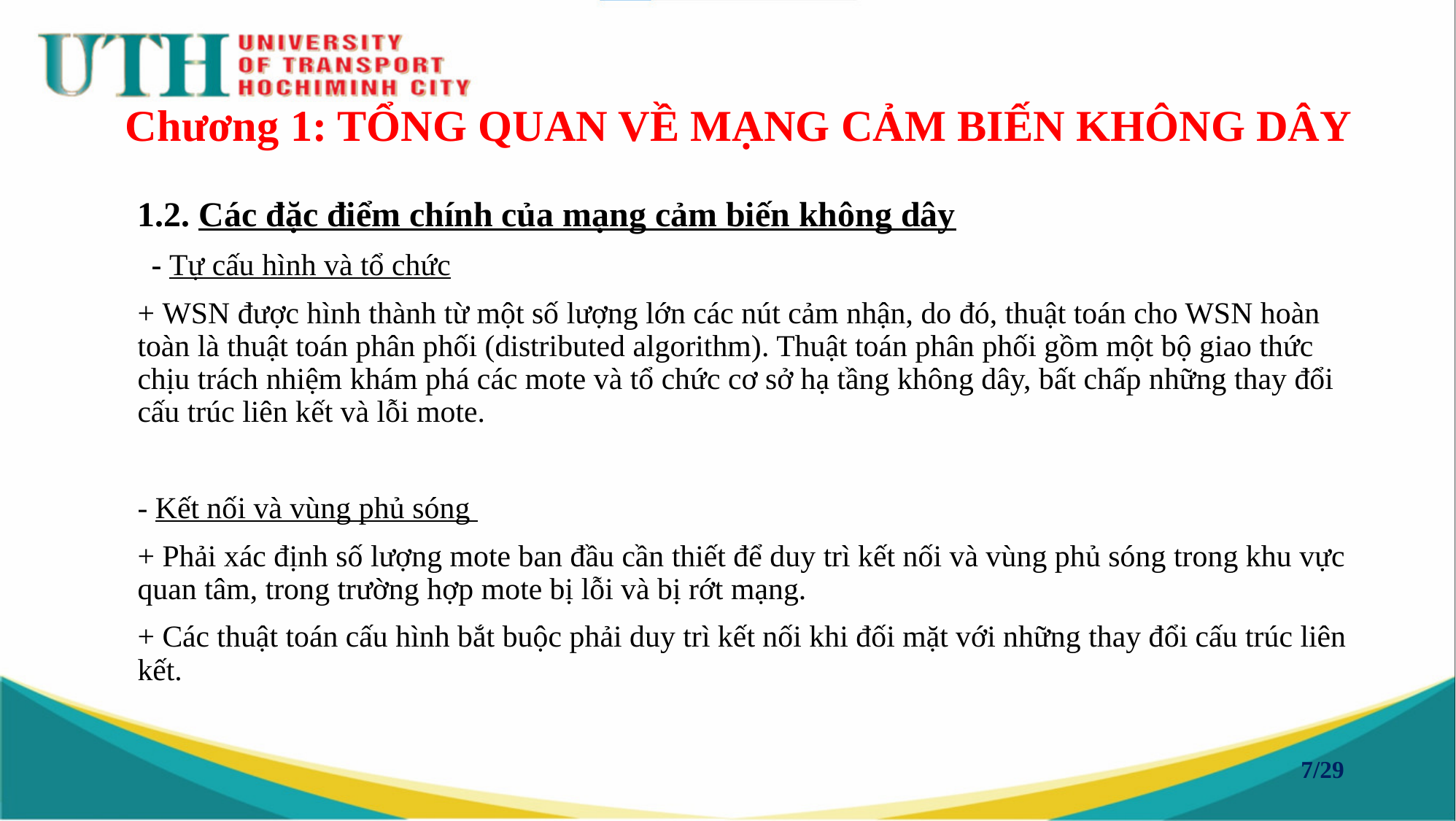

# Chương 1: TỔNG QUAN VỀ MẠNG CẢM BIẾN KHÔNG DÂY
1.2. Các đặc điểm chính của mạng cảm biến không dây
  - Tự cấu hình và tổ chức
+ WSN được hình thành từ một số lượng lớn các nút cảm nhận, do đó, thuật toán cho WSN hoàn toàn là thuật toán phân phối (distributed algorithm). Thuật toán phân phối gồm một bộ giao thức chịu trách nhiệm khám phá các mote và tổ chức cơ sở hạ tầng không dây, bất chấp những thay đổi cấu trúc liên kết và lỗi mote.

- Kết nối và vùng phủ sóng
+ Phải xác định số lượng mote ban đầu cần thiết để duy trì kết nối và vùng phủ sóng trong khu vực quan tâm, trong trường hợp mote bị lỗi và bị rớt mạng.
+ Các thuật toán cấu hình bắt buộc phải duy trì kết nối khi đối mặt với những thay đổi cấu trúc liên kết.

7/29